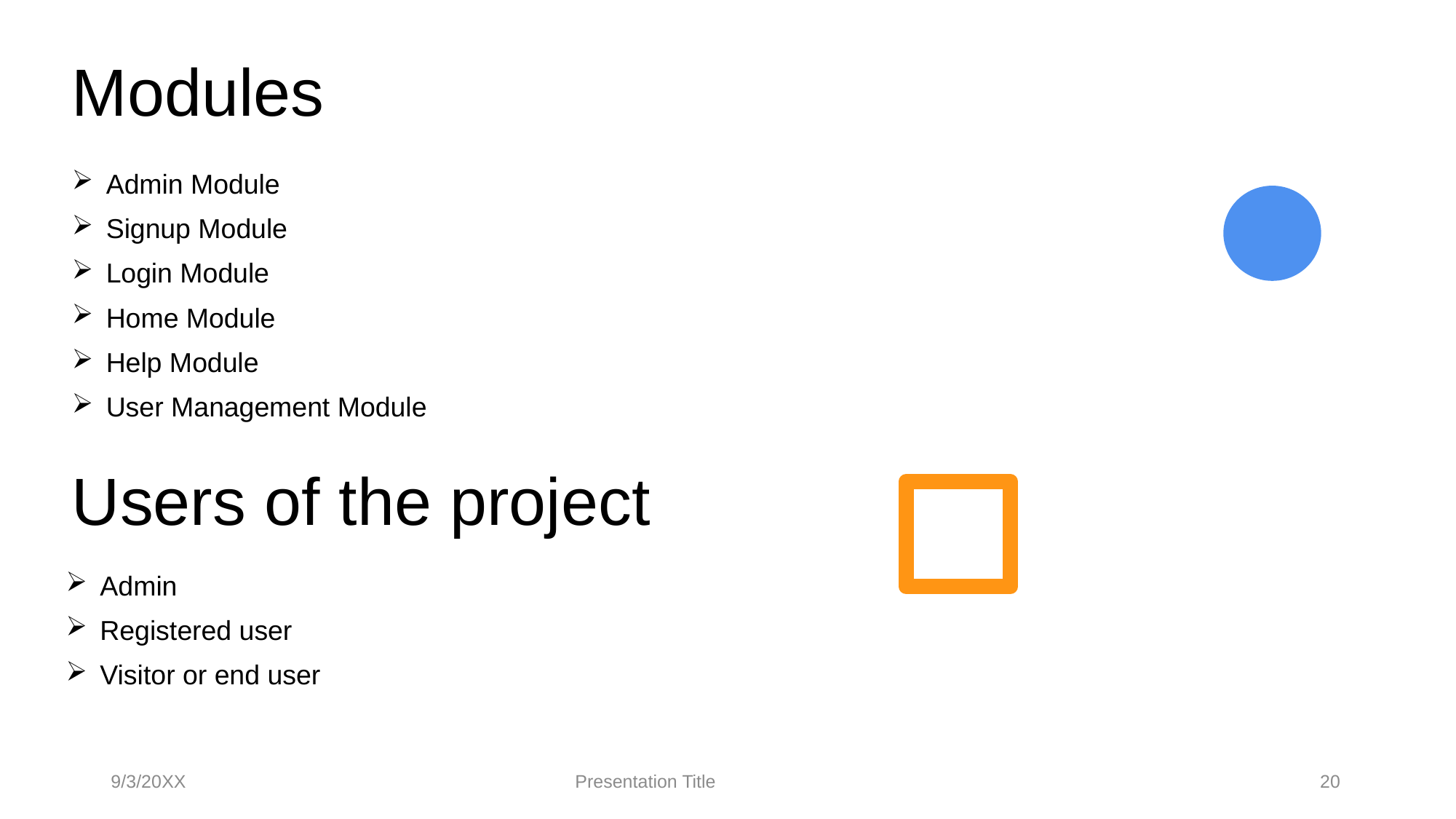

# Modules
Admin Module
Signup Module
Login Module
Home Module
Help Module
User Management Module

Users of the project
Admin
Registered user
Visitor or end user

9/3/20XX
Presentation Title
20